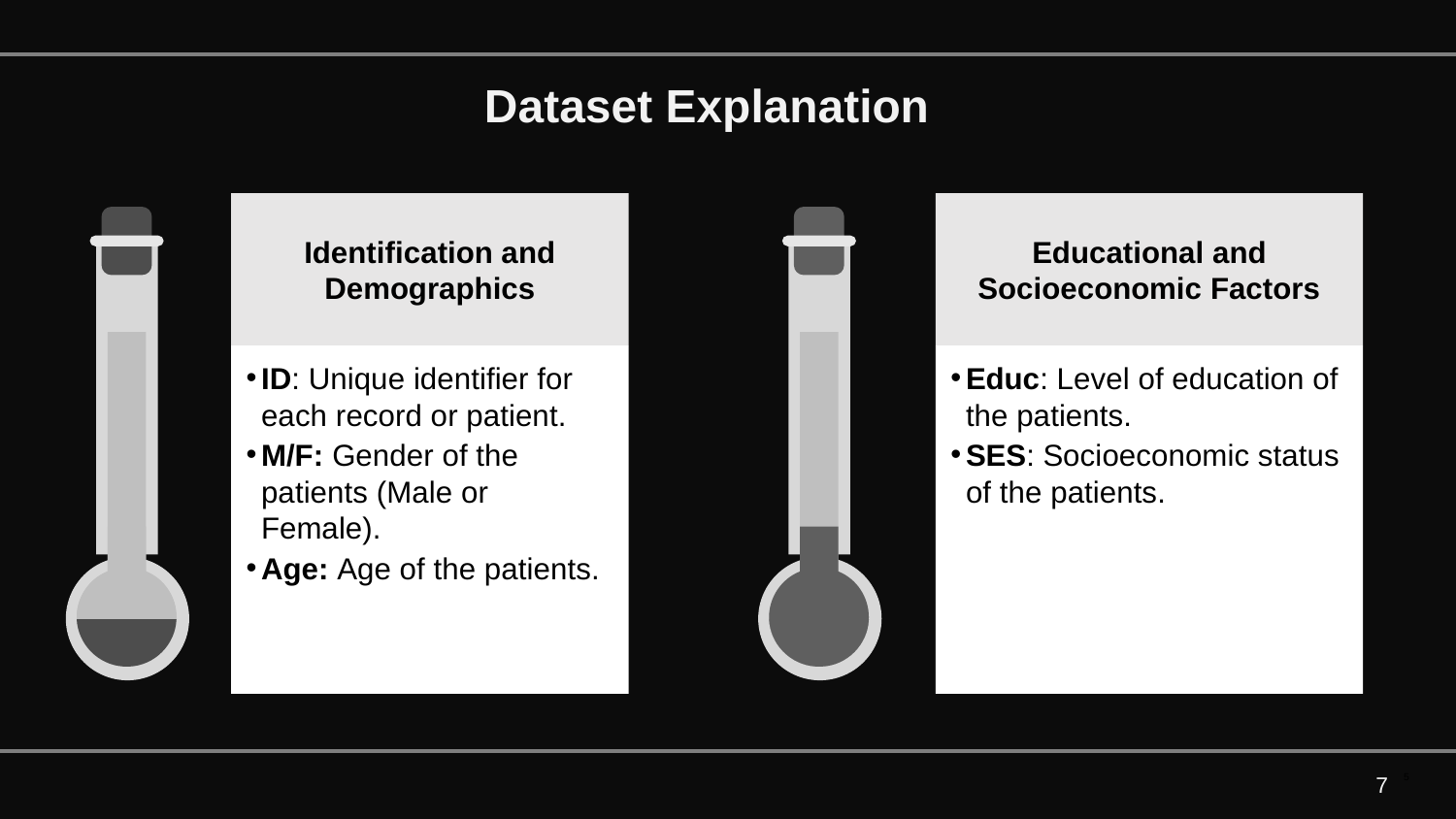

Dataset Explanation
Identification and Demographics
ID: Unique identifier for each record or patient.
M/F: Gender of the patients (Male or Female).
Age: Age of the patients.
Educational and Socioeconomic Factors
Educ: Level of education of the patients.
SES: Socioeconomic status of the patients.

5
7